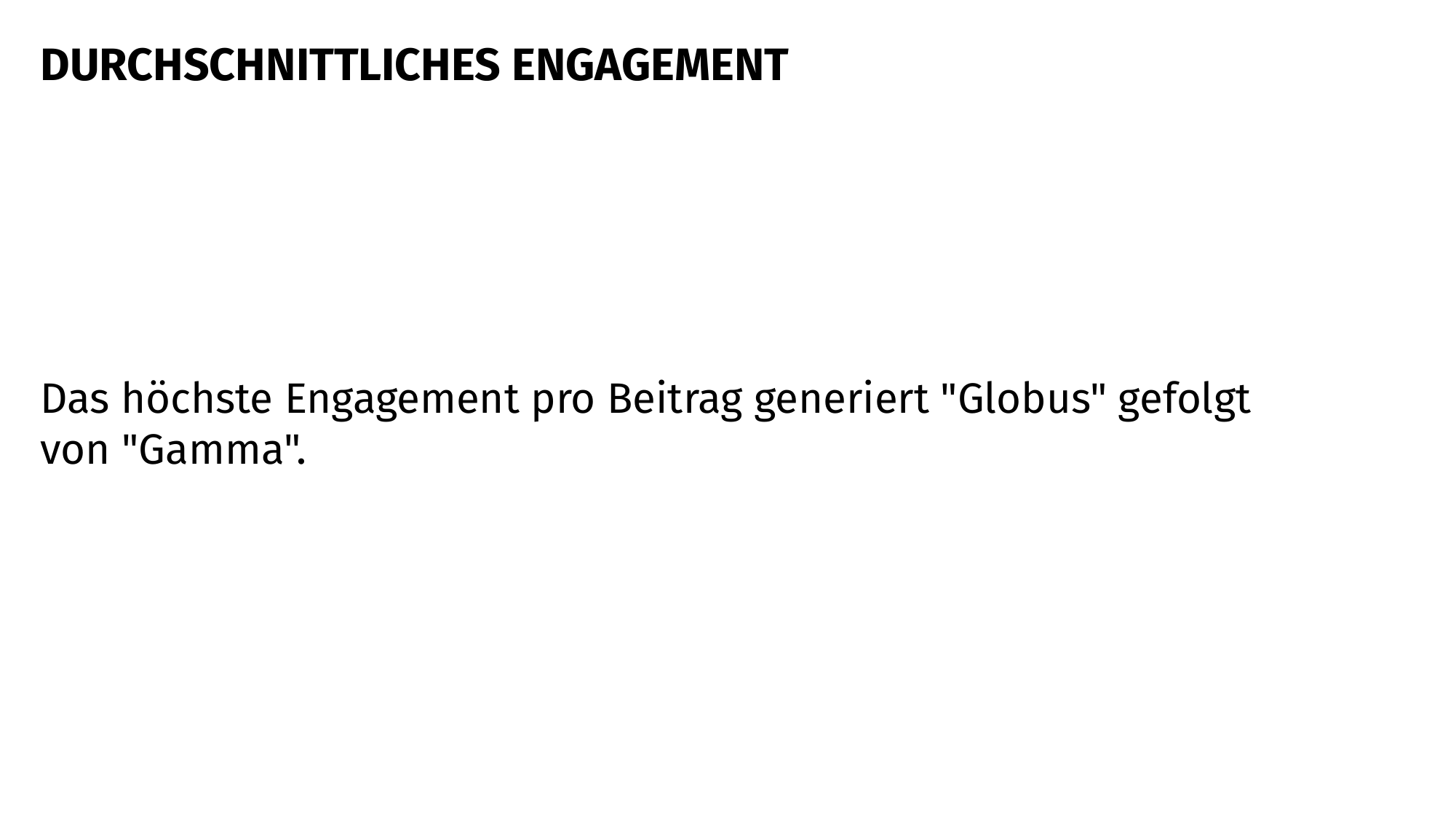

DURCHSCHNITTLICHES ENGAGEMENT
Das höchste Engagement pro Beitrag generiert "Globus" gefolgt von "Gamma".